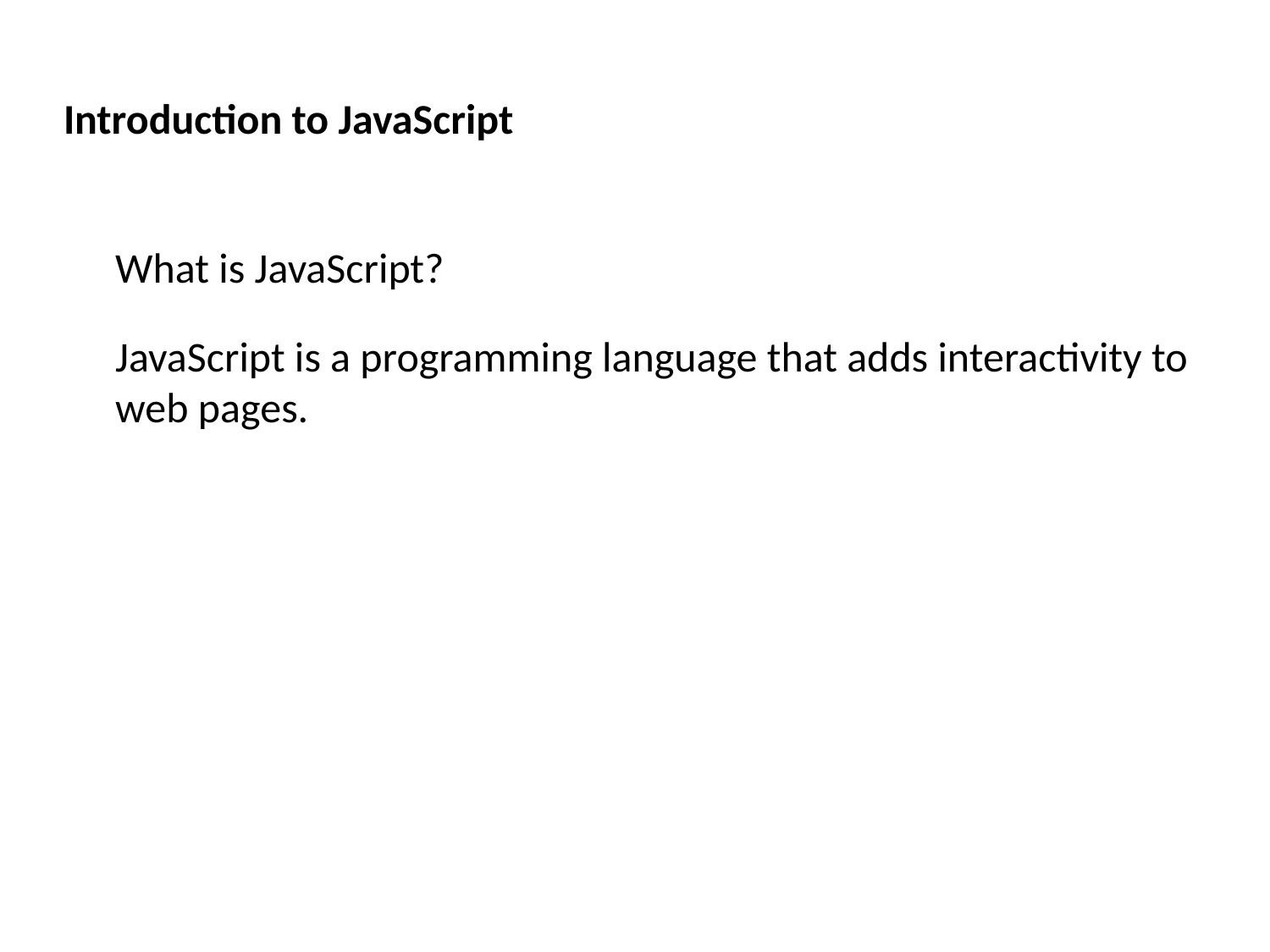

# Introduction to JavaScript

What is JavaScript?

JavaScript is a programming language that adds interactivity to web pages.